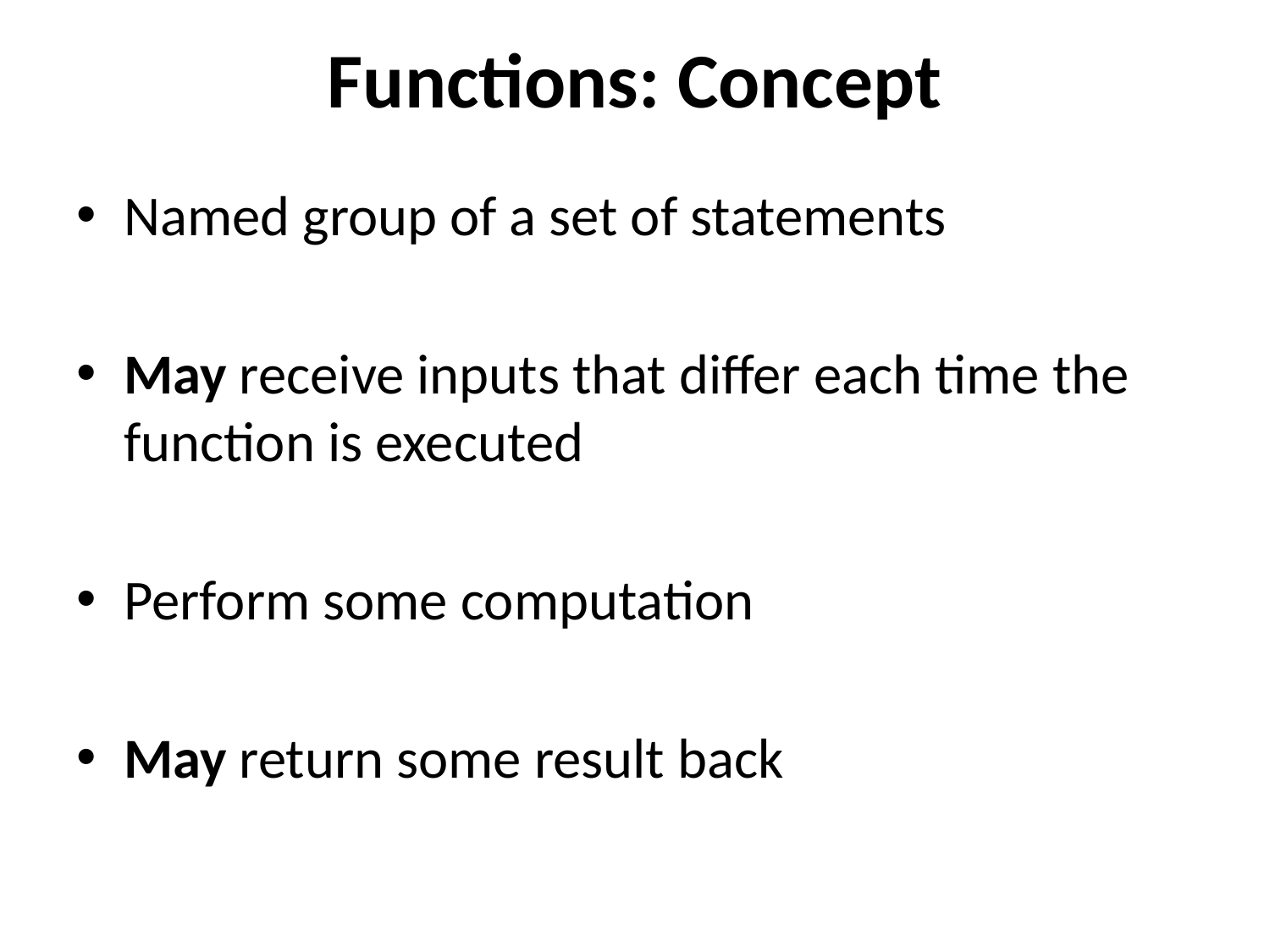

# Functions: Concept
Named group of a set of statements

May receive inputs that differ each time the function is executed

Perform some computation

May return some result back